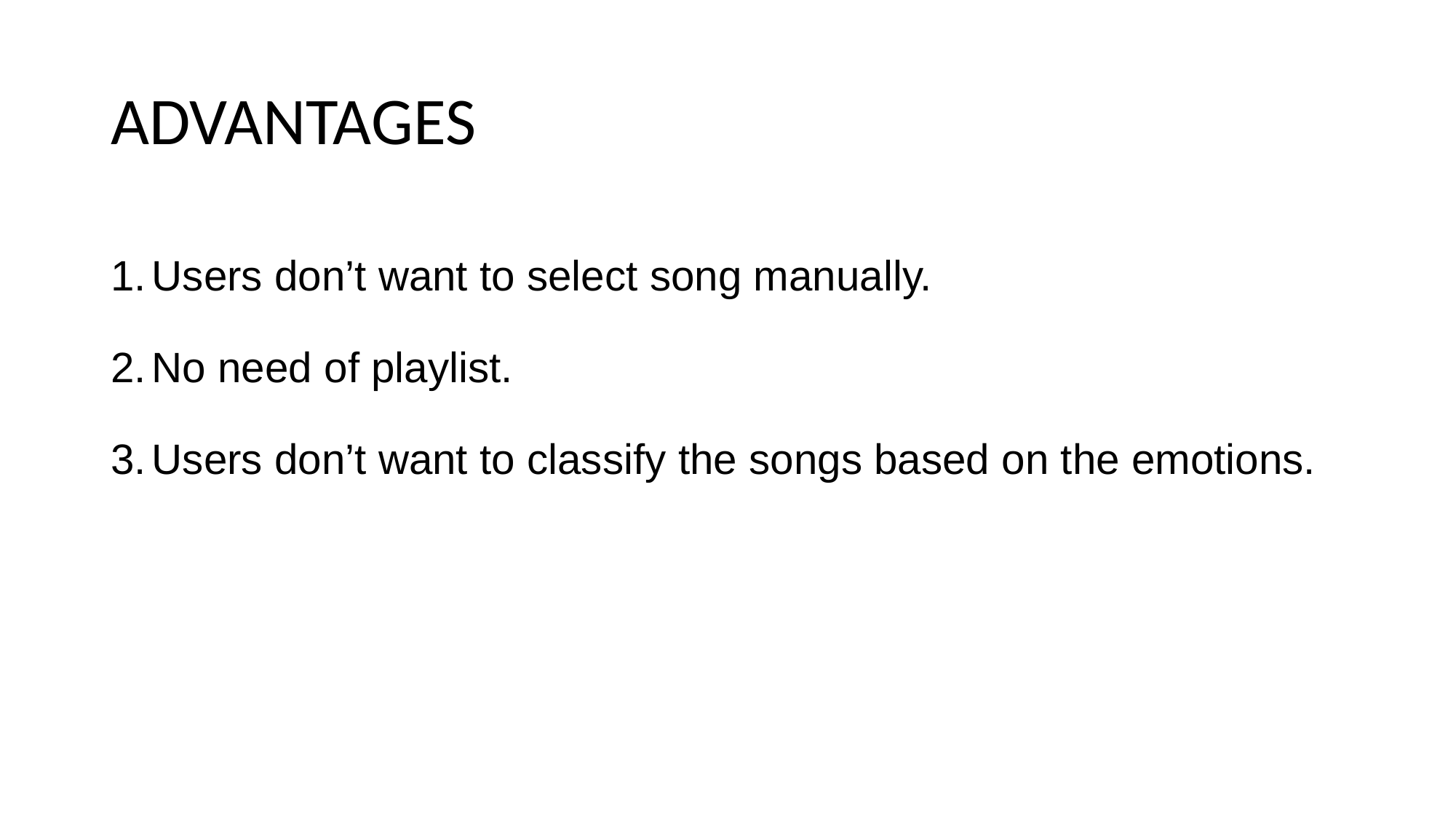

# ADVANTAGES
Users don’t want to select song manually.
No need of playlist.
Users don’t want to classify the songs based on the emotions.